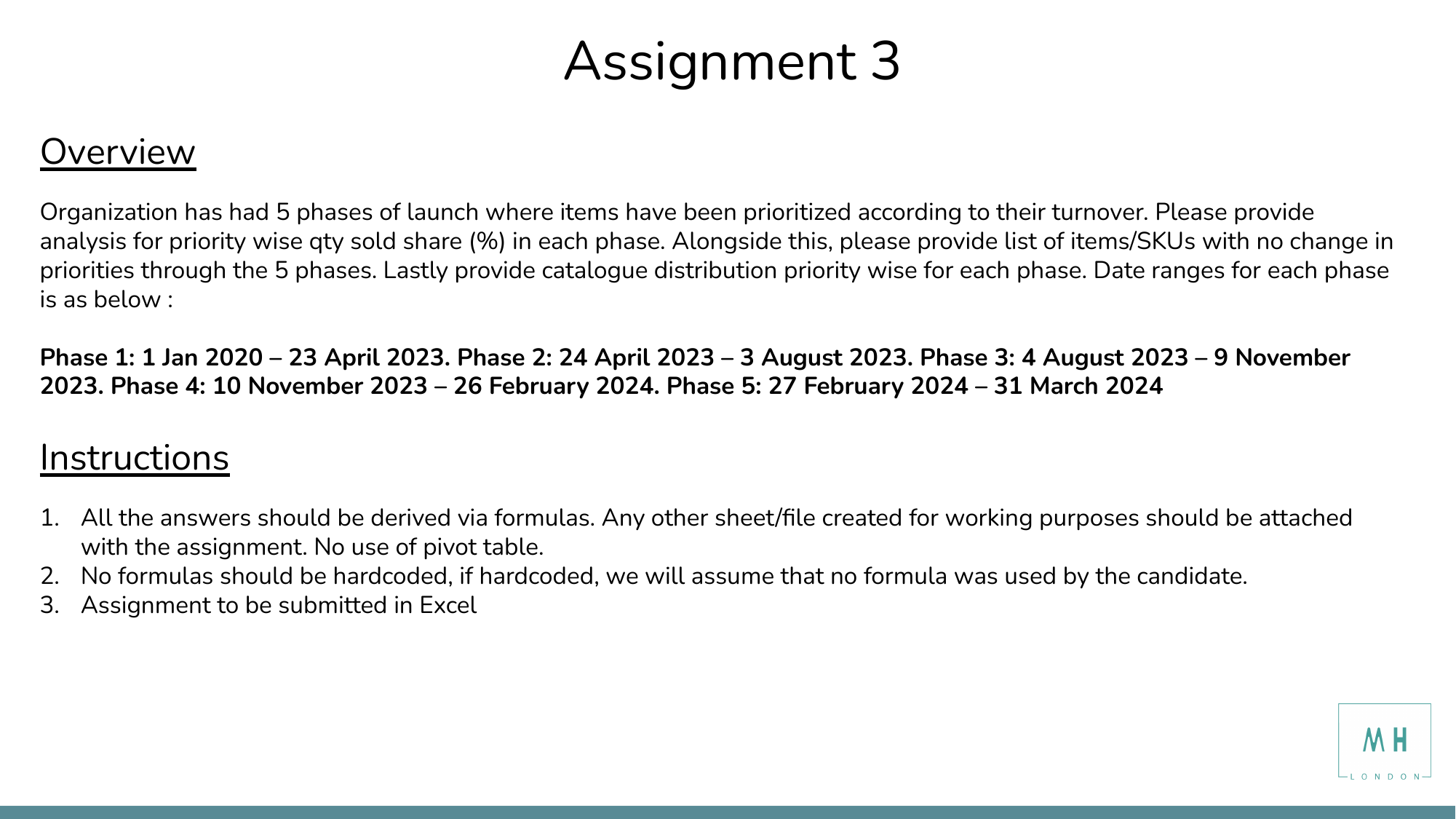

Assignment 3
Overview
Organization has had 5 phases of launch where items have been prioritized according to their turnover. Please provide analysis for priority wise qty sold share (%) in each phase. Alongside this, please provide list of items/SKUs with no change in priorities through the 5 phases. Lastly provide catalogue distribution priority wise for each phase. Date ranges for each phase is as below :

Phase 1: 1 Jan 2020 – 23 April 2023. Phase 2: 24 April 2023 – 3 August 2023. Phase 3: 4 August 2023 – 9 November 2023. Phase 4: 10 November 2023 – 26 February 2024. Phase 5: 27 February 2024 – 31 March 2024

Instructions
All the answers should be derived via formulas. Any other sheet/file created for working purposes should be attached with the assignment. No use of pivot table.
No formulas should be hardcoded, if hardcoded, we will assume that no formula was used by the candidate.
Assignment to be submitted in Excel